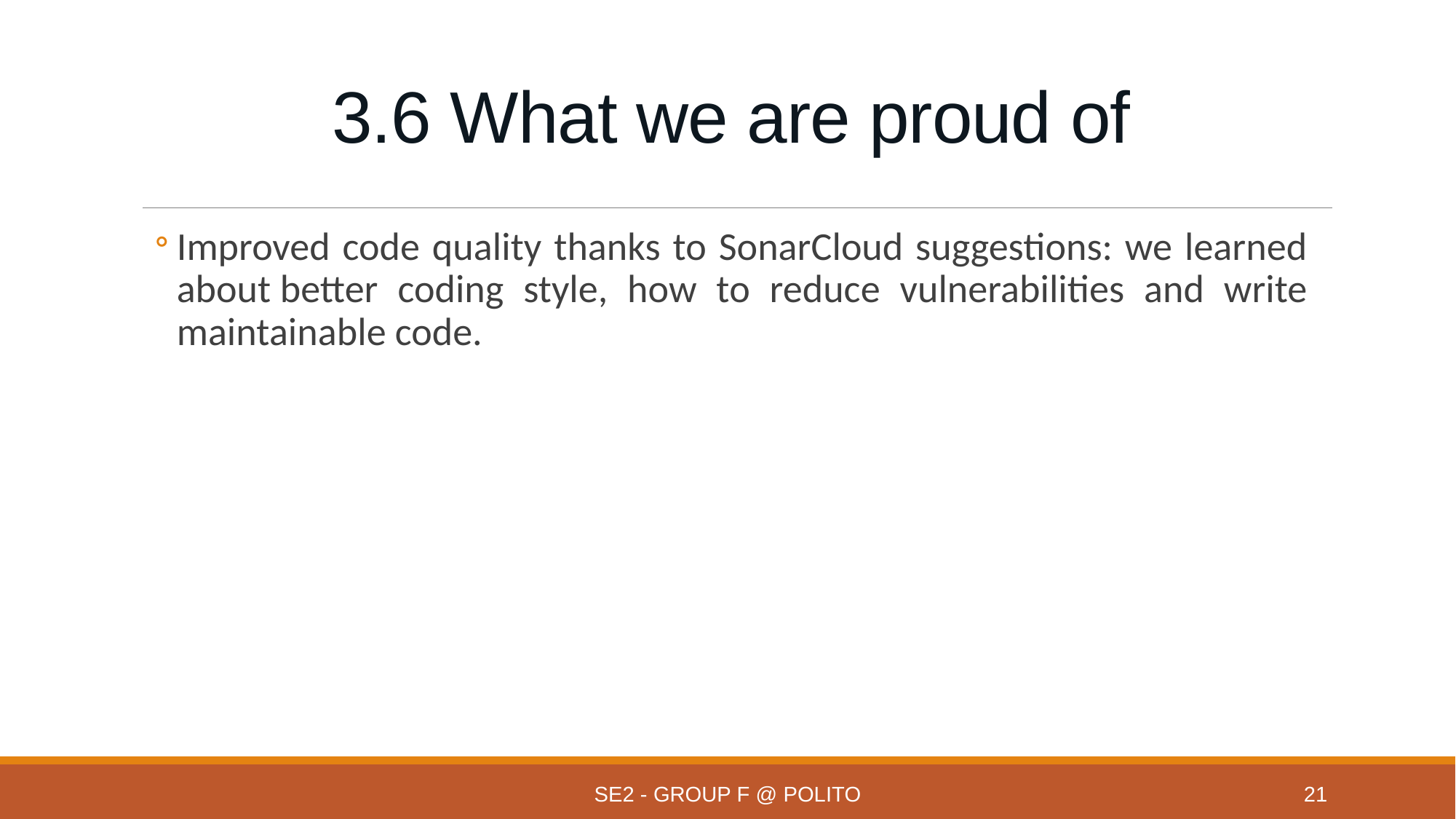

# 3.6 What we are proud of
Improved code quality thanks to SonarCloud suggestions: we learned about better coding style, how to reduce vulnerabilities and write maintainable code.

SE2 - Group F @ PoliTo
21